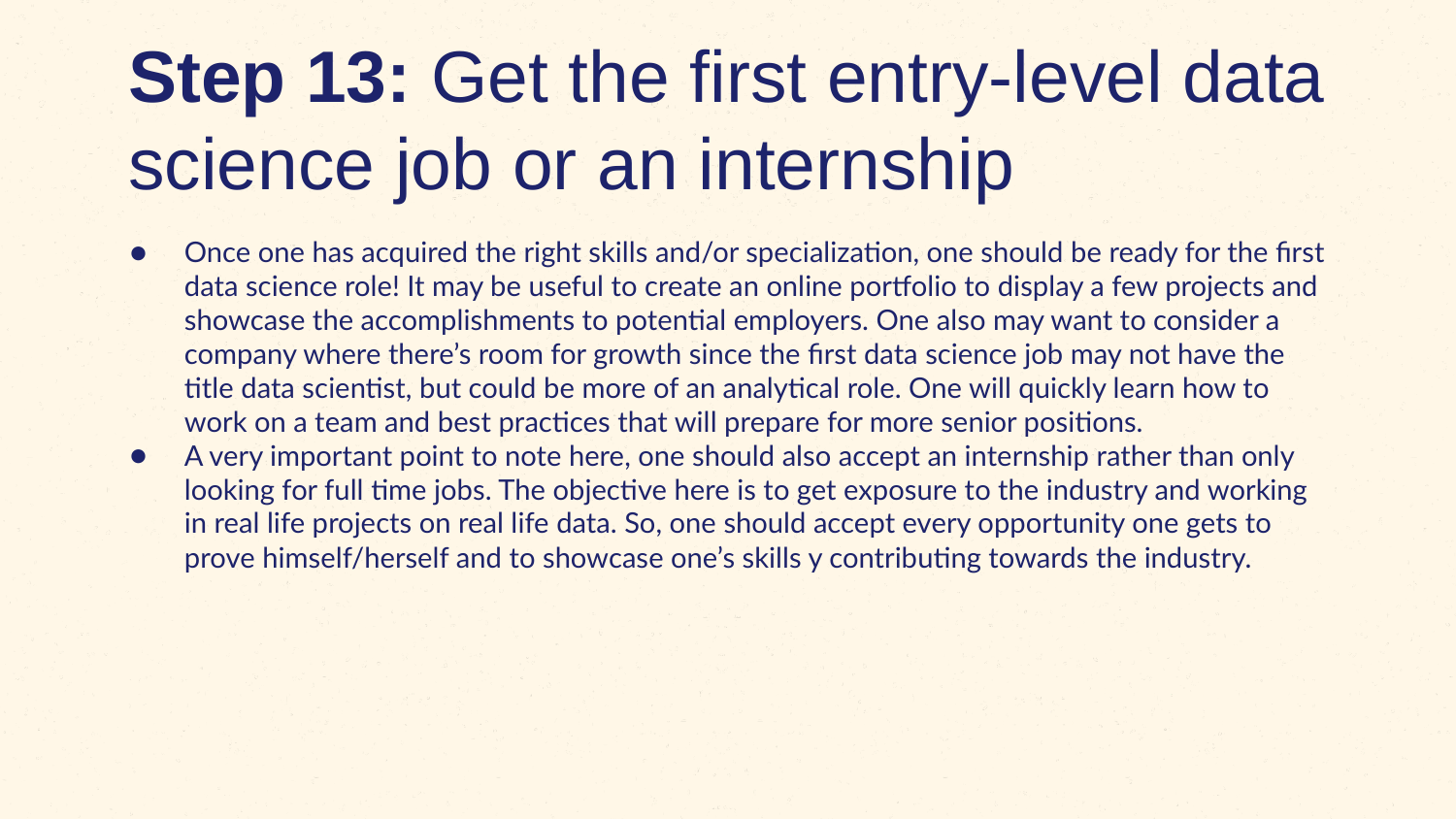

# Step 13: Get the first entry-level data science job or an internship
Once one has acquired the right skills and/or specialization, one should be ready for the first data science role! It may be useful to create an online portfolio to display a few projects and showcase the accomplishments to potential employers. One also may want to consider a company where there’s room for growth since the first data science job may not have the title data scientist, but could be more of an analytical role. One will quickly learn how to work on a team and best practices that will prepare for more senior positions.
A very important point to note here, one should also accept an internship rather than only looking for full time jobs. The objective here is to get exposure to the industry and working in real life projects on real life data. So, one should accept every opportunity one gets to prove himself/herself and to showcase one’s skills y contributing towards the industry.